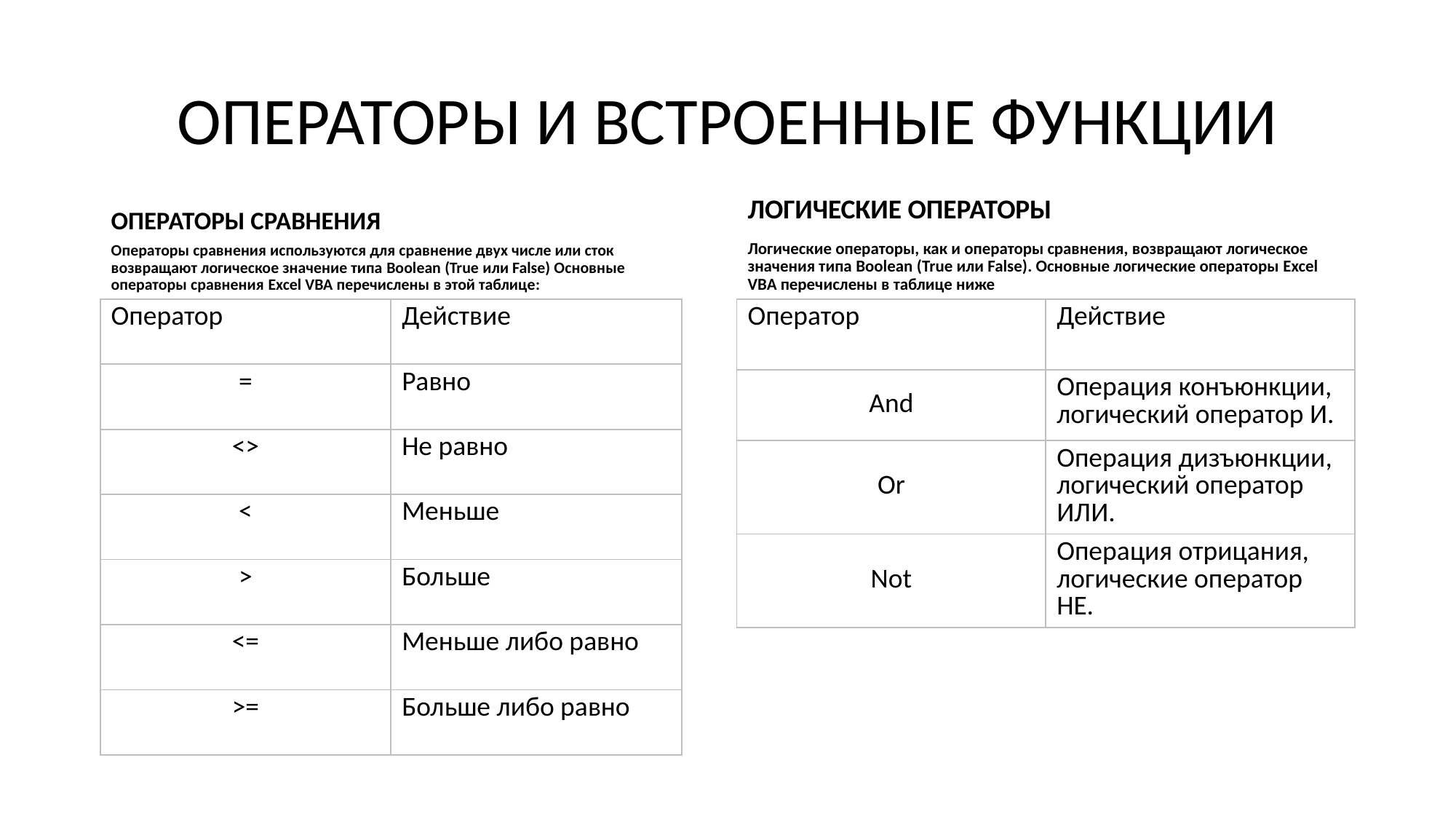

# ОПЕРАТОРЫ И ВСТРОЕННЫЕ ФУНКЦИИ
ОПЕРАТОРЫ СРАВНЕНИЯ
Операторы сравнения используются для сравнение двух числе или сток возвращают логическое значение типа Boolean (True или False) Основные операторы сравнения Excel VBA перечислены в этой таблице:
ЛОГИЧЕСКИЕ ОПЕРАТОРЫ
Логические операторы, как и операторы сравнения, возвращают логическое значения типа Boolean (True или False). Основные логические операторы Excel VBA перечислены в таблице ниже
| Оператор | Действие |
| --- | --- |
| = | Равно |
| <> | Не равно |
| < | Меньше |
| > | Больше |
| <= | Меньше либо равно |
| >= | Больше либо равно |
| Оператор | Действие |
| --- | --- |
| And | Операция конъюнкции, логический оператор И. |
| Or | Операция дизъюнкции, логический оператор ИЛИ. |
| Not | Операция отрицания, логические оператор НЕ. |